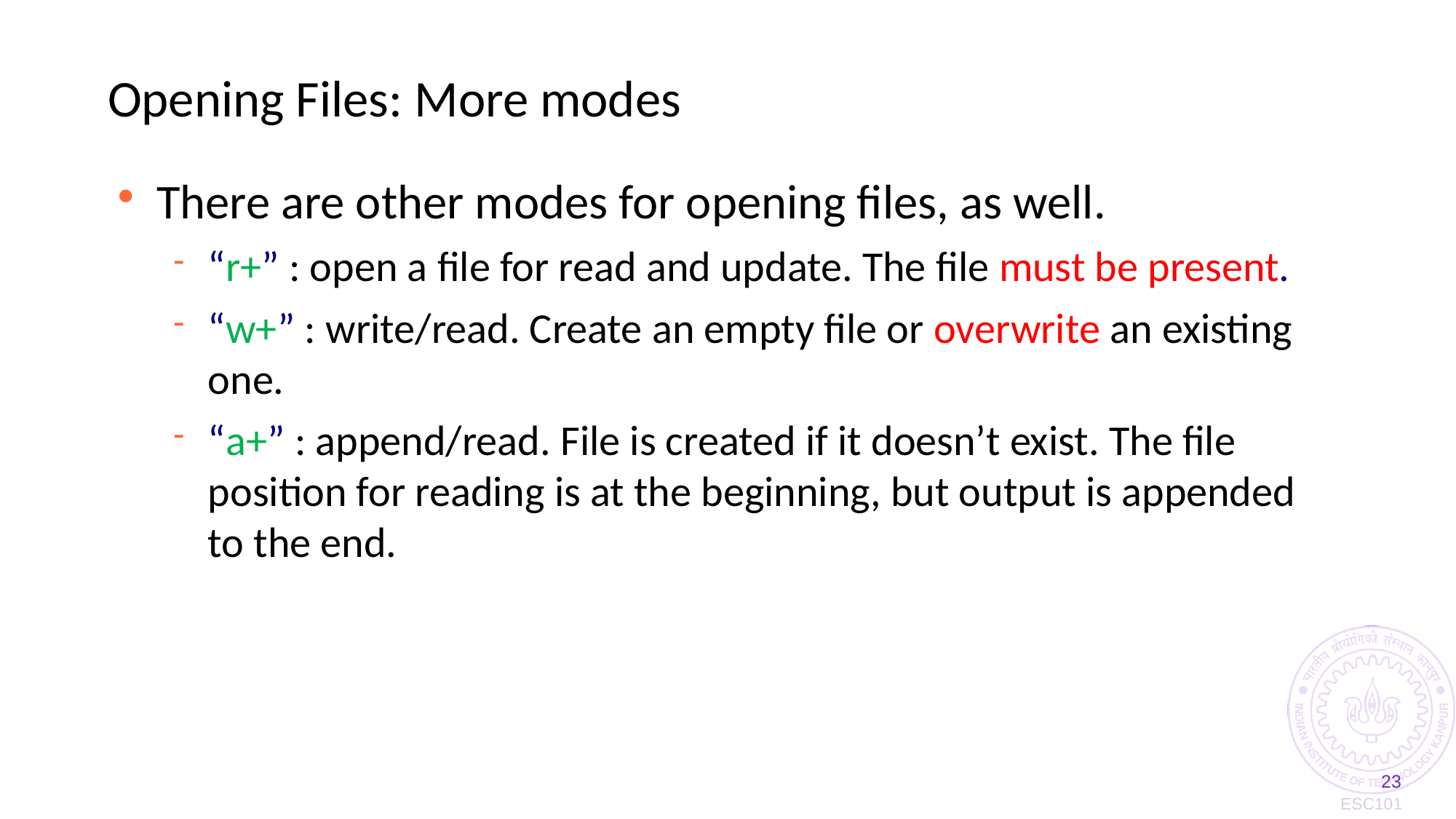

Opening Files: More modes
There are other modes for opening files, as well.
“r+” : open a file for read and update. The file must be present.
“w+” : write/read. Create an empty file or overwrite an existing one.
“a+” : append/read. File is created if it doesn’t exist. The file position for reading is at the beginning, but output is appended to the end.
23